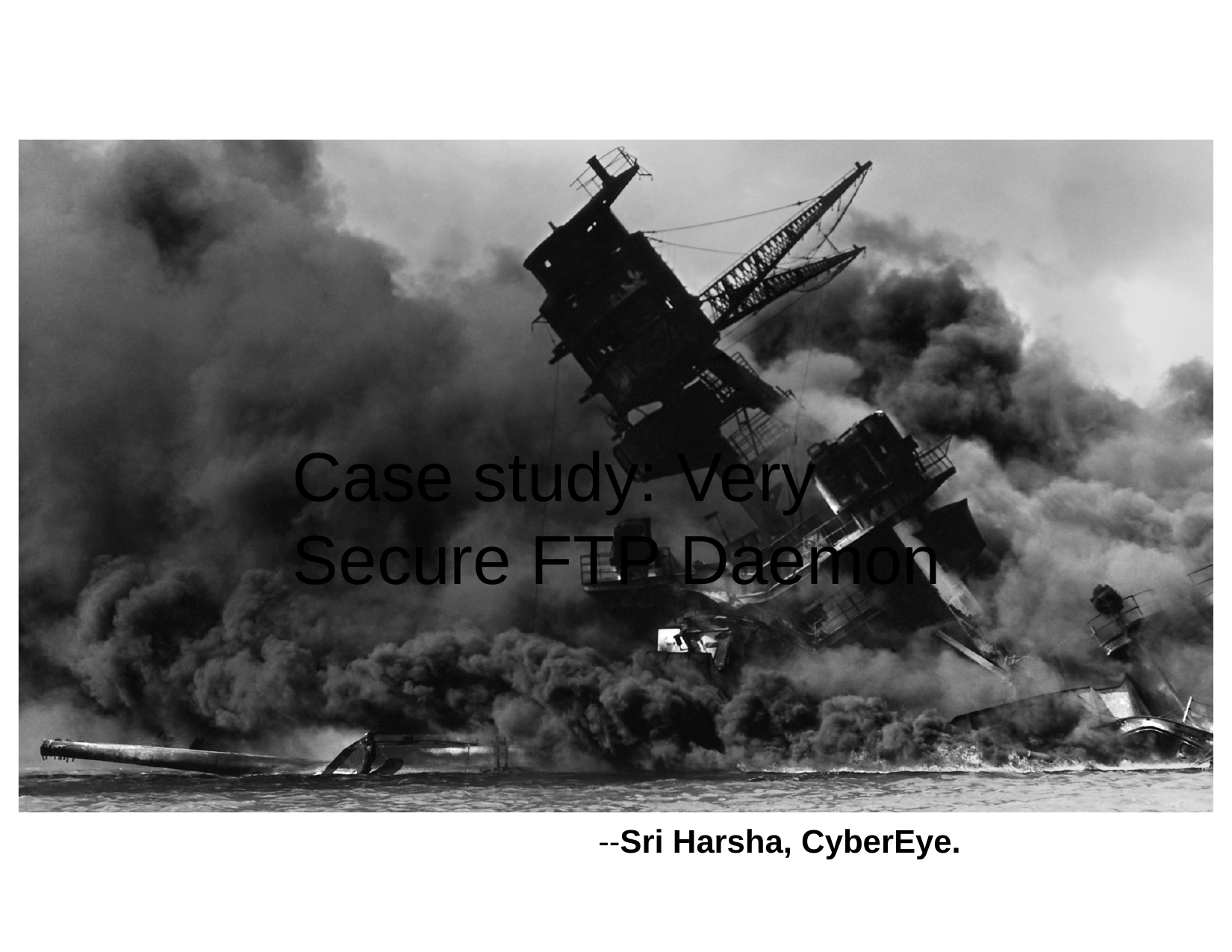

# Case study: Very Secure FTP Daemon
													    --Sri Harsha, CyberEye.